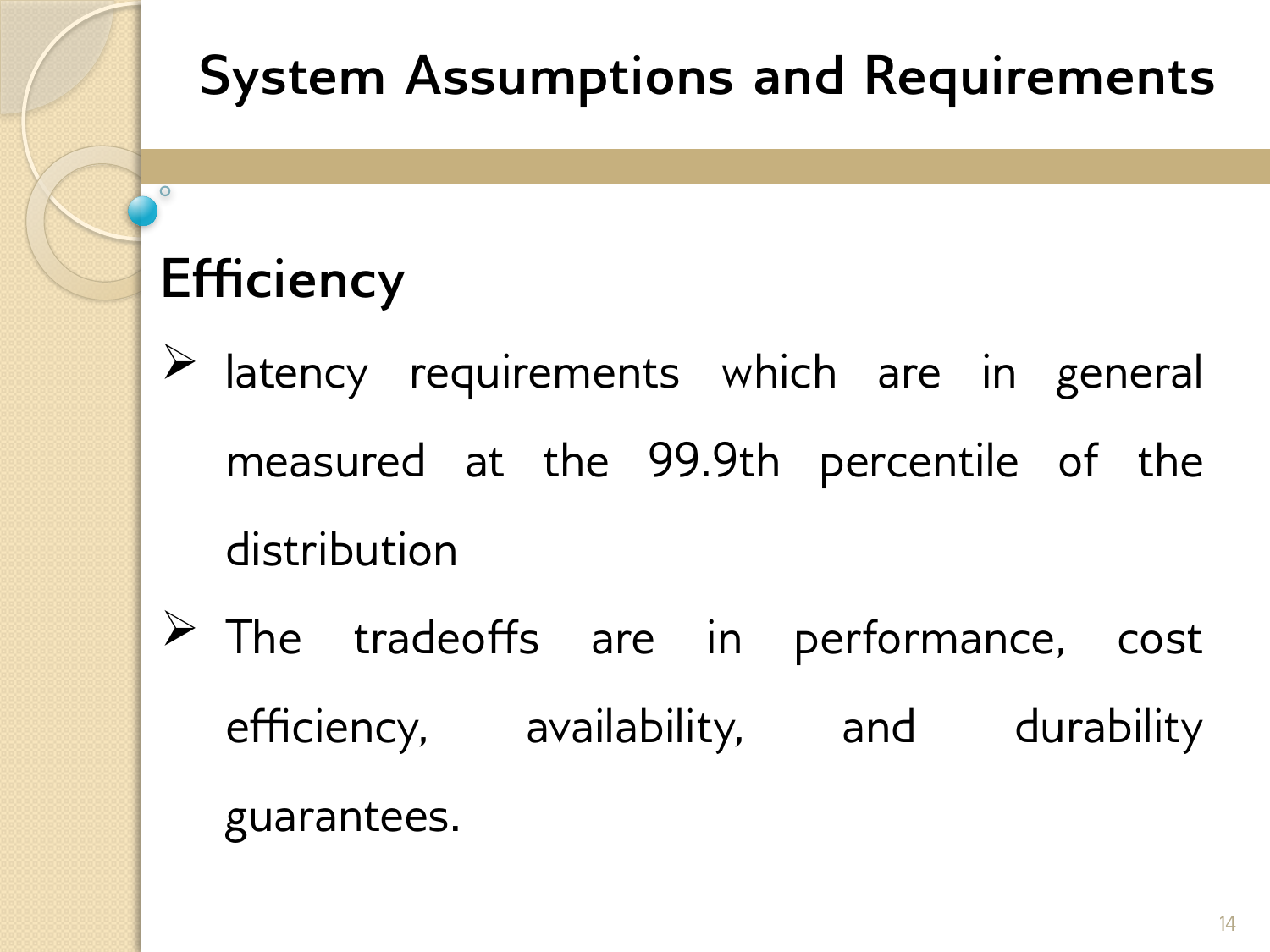

System Assumptions and Requirements

Efficiency
latency requirements which are in general measured at the 99.9th percentile of the distribution
The tradeoffs are in performance, cost efficiency, availability, and durability guarantees.
14